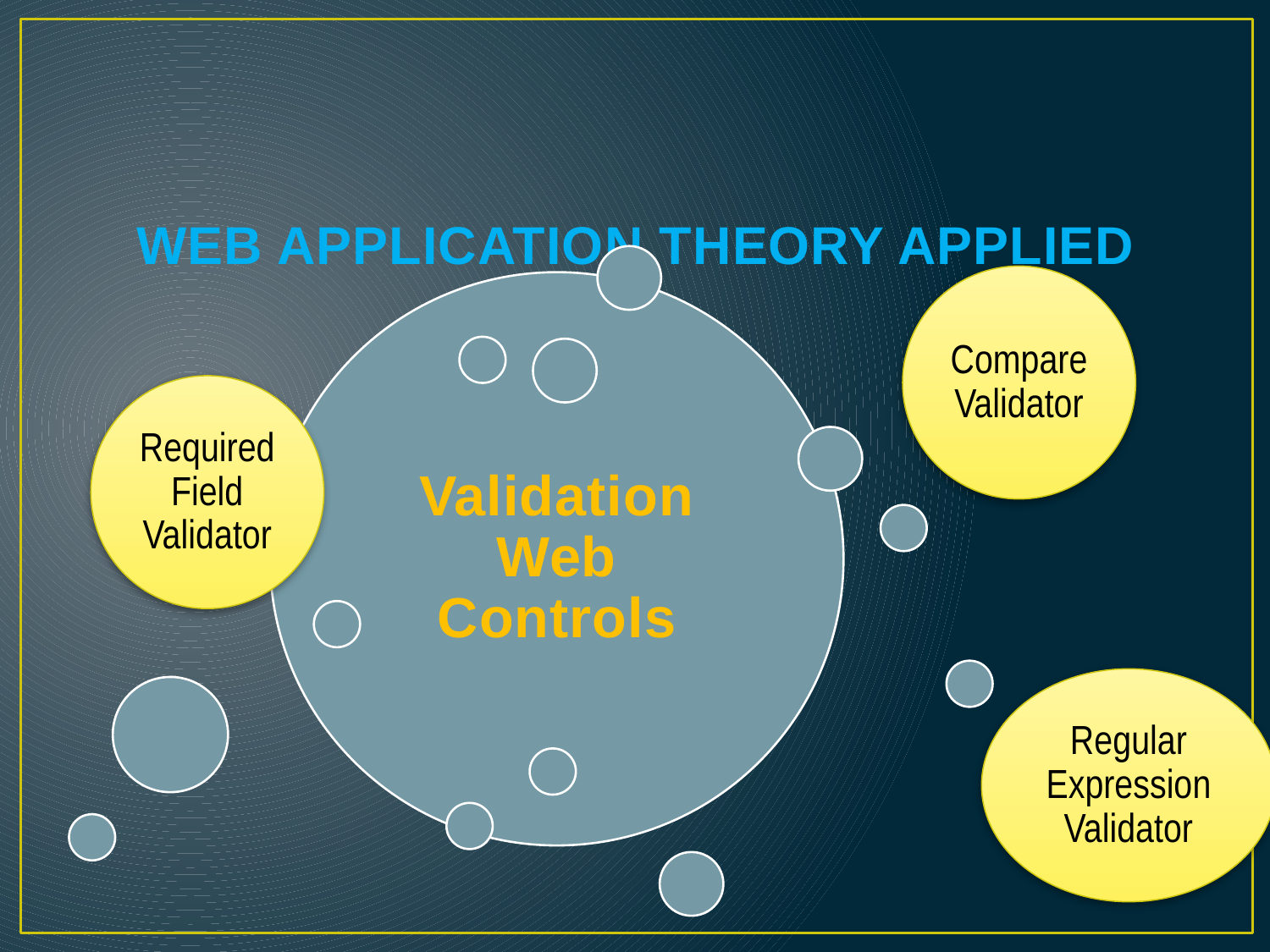

# WEB APPLICATION THEORY APPLIED
Validation Web Controls
Required Field Validator
Compare Validator
Regular Expression Validator